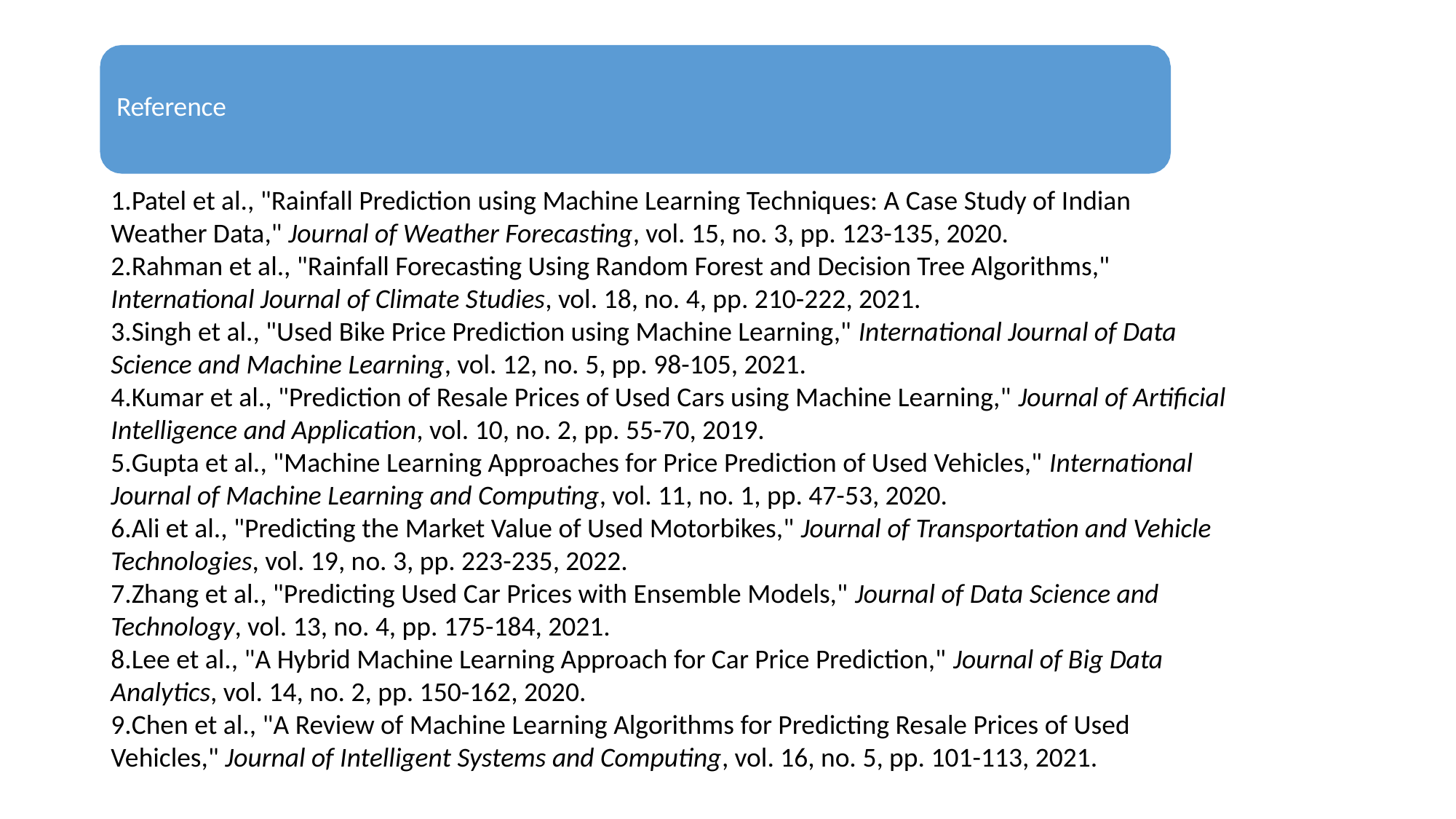

Reference
Patel et al., "Rainfall Prediction using Machine Learning Techniques: A Case Study of Indian Weather Data," Journal of Weather Forecasting, vol. 15, no. 3, pp. 123-135, 2020.
Rahman et al., "Rainfall Forecasting Using Random Forest and Decision Tree Algorithms," International Journal of Climate Studies, vol. 18, no. 4, pp. 210-222, 2021.
Singh et al., "Used Bike Price Prediction using Machine Learning," International Journal of Data Science and Machine Learning, vol. 12, no. 5, pp. 98-105, 2021.
Kumar et al., "Prediction of Resale Prices of Used Cars using Machine Learning," Journal of Artificial Intelligence and Application, vol. 10, no. 2, pp. 55-70, 2019.
Gupta et al., "Machine Learning Approaches for Price Prediction of Used Vehicles," International Journal of Machine Learning and Computing, vol. 11, no. 1, pp. 47-53, 2020.
Ali et al., "Predicting the Market Value of Used Motorbikes," Journal of Transportation and Vehicle Technologies, vol. 19, no. 3, pp. 223-235, 2022.
Zhang et al., "Predicting Used Car Prices with Ensemble Models," Journal of Data Science and Technology, vol. 13, no. 4, pp. 175-184, 2021.
Lee et al., "A Hybrid Machine Learning Approach for Car Price Prediction," Journal of Big Data Analytics, vol. 14, no. 2, pp. 150-162, 2020.
Chen et al., "A Review of Machine Learning Algorithms for Predicting Resale Prices of Used Vehicles," Journal of Intelligent Systems and Computing, vol. 16, no. 5, pp. 101-113, 2021.